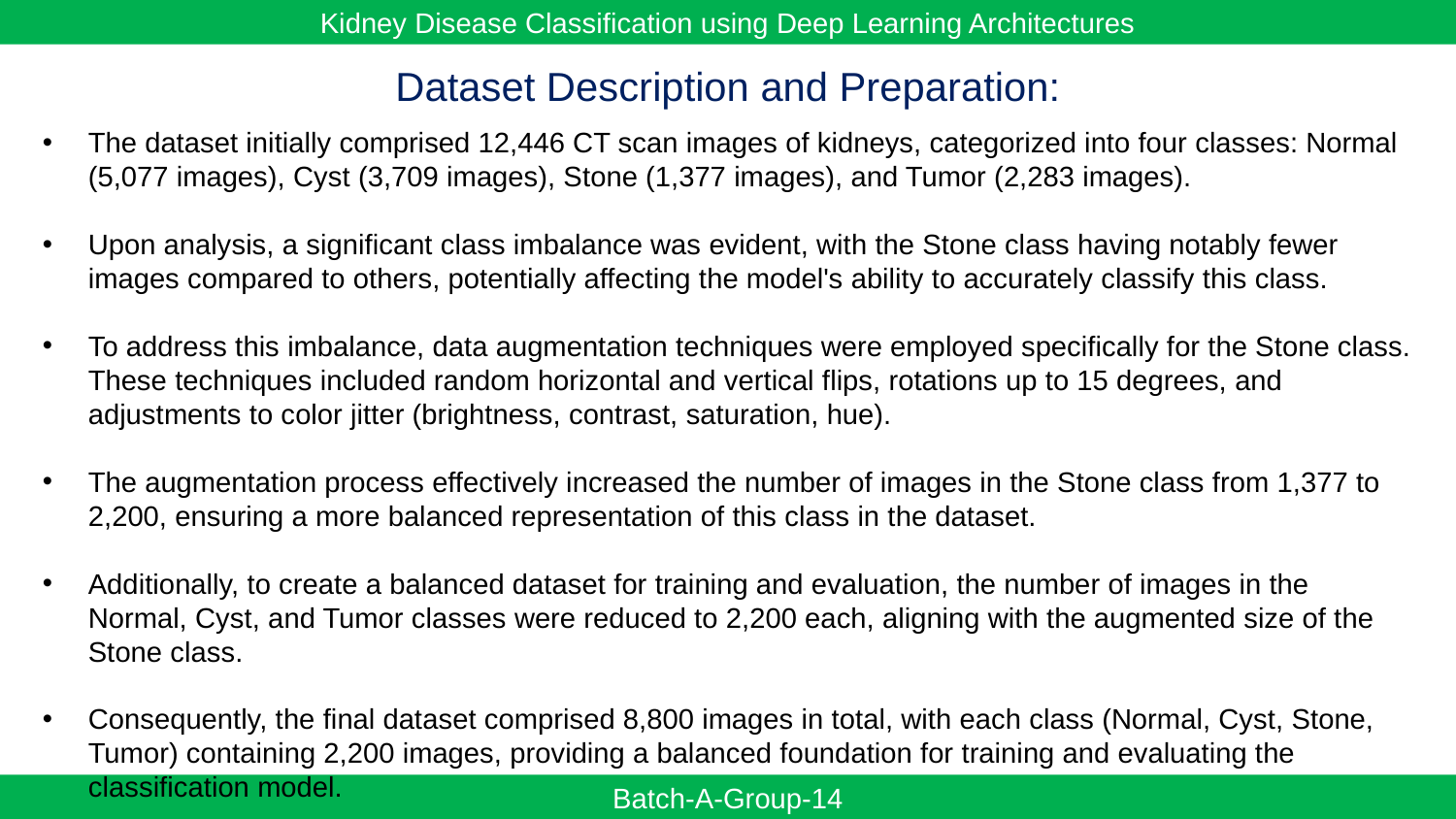

Kidney Disease Classification using Deep Learning Architectures
Dataset Description and Preparation:
The dataset initially comprised 12,446 CT scan images of kidneys, categorized into four classes: Normal (5,077 images), Cyst (3,709 images), Stone (1,377 images), and Tumor (2,283 images).

Upon analysis, a significant class imbalance was evident, with the Stone class having notably fewer images compared to others, potentially affecting the model's ability to accurately classify this class.

To address this imbalance, data augmentation techniques were employed specifically for the Stone class. These techniques included random horizontal and vertical flips, rotations up to 15 degrees, and adjustments to color jitter (brightness, contrast, saturation, hue).

The augmentation process effectively increased the number of images in the Stone class from 1,377 to 2,200, ensuring a more balanced representation of this class in the dataset.

Additionally, to create a balanced dataset for training and evaluation, the number of images in the Normal, Cyst, and Tumor classes were reduced to 2,200 each, aligning with the augmented size of the Stone class.

Consequently, the final dataset comprised 8,800 images in total, with each class (Normal, Cyst, Stone, Tumor) containing 2,200 images, providing a balanced foundation for training and evaluating the classification model.
Batch-A-Group-14